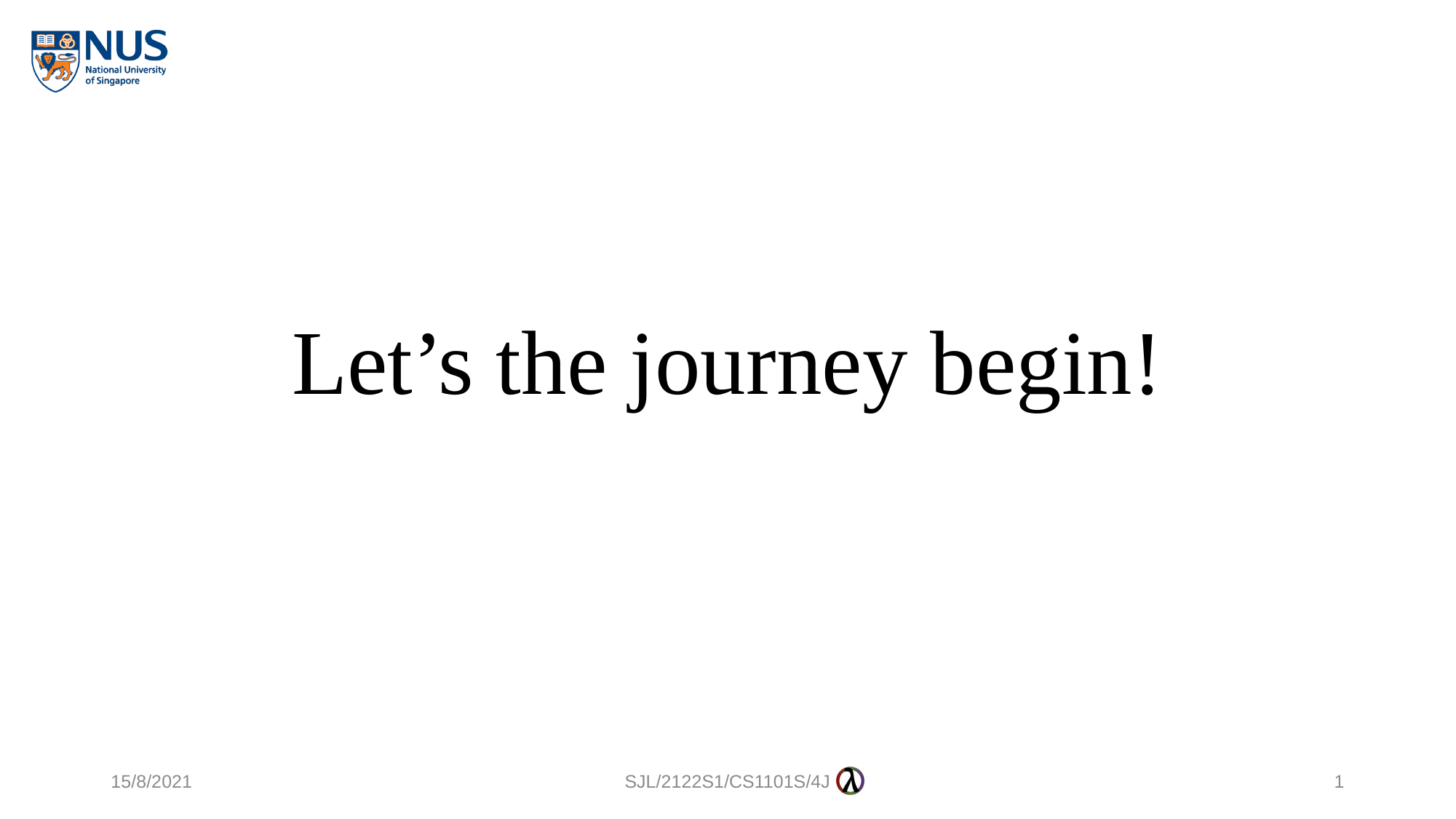

# Let’s the journey begin!

15/8/2021
SJL/2122S1/CS1101S/4J
1